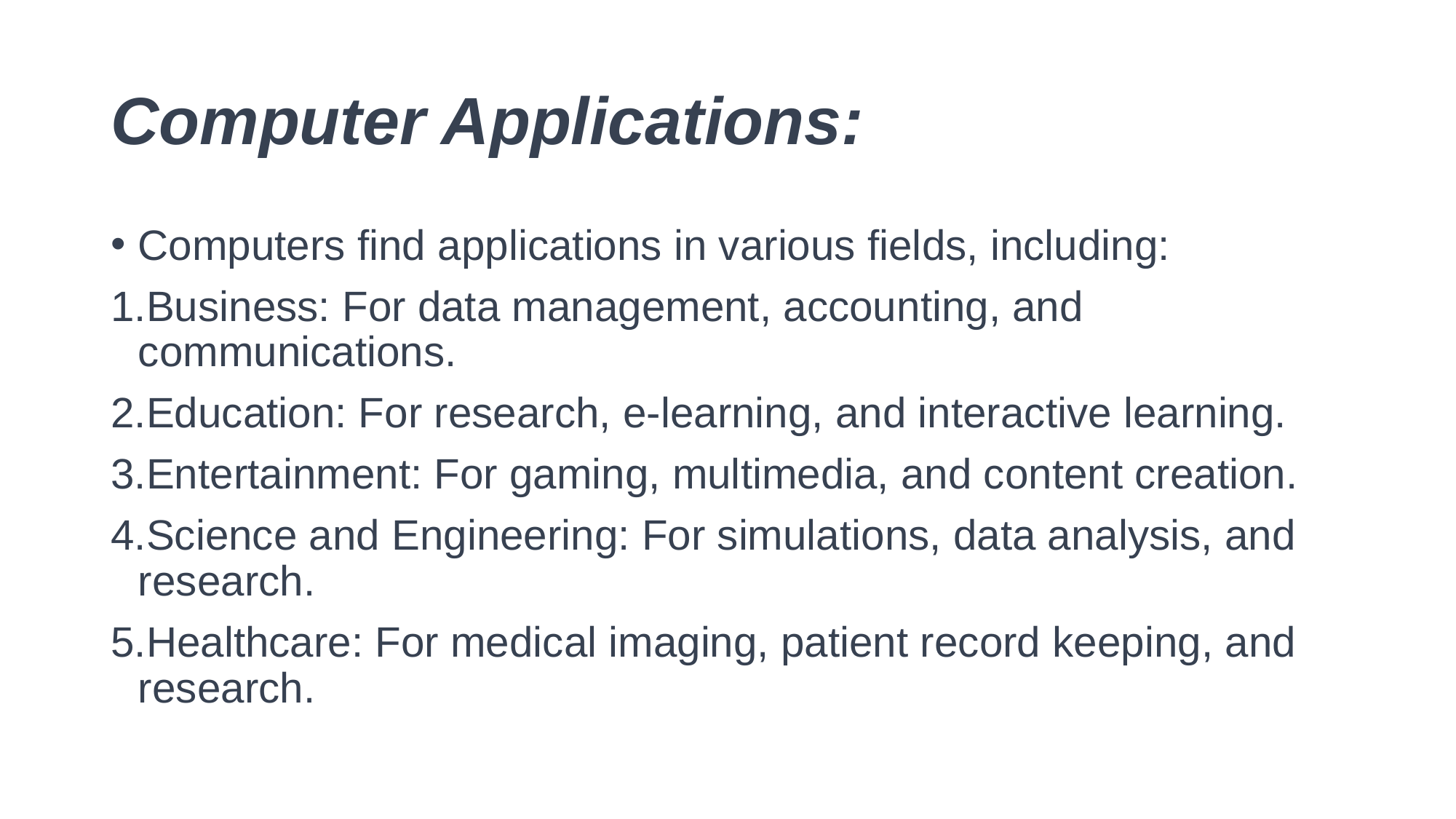

# Computer Applications:
Computers find applications in various fields, including:
Business: For data management, accounting, and communications.
Education: For research, e-learning, and interactive learning.
Entertainment: For gaming, multimedia, and content creation.
Science and Engineering: For simulations, data analysis, and research.
Healthcare: For medical imaging, patient record keeping, and research.